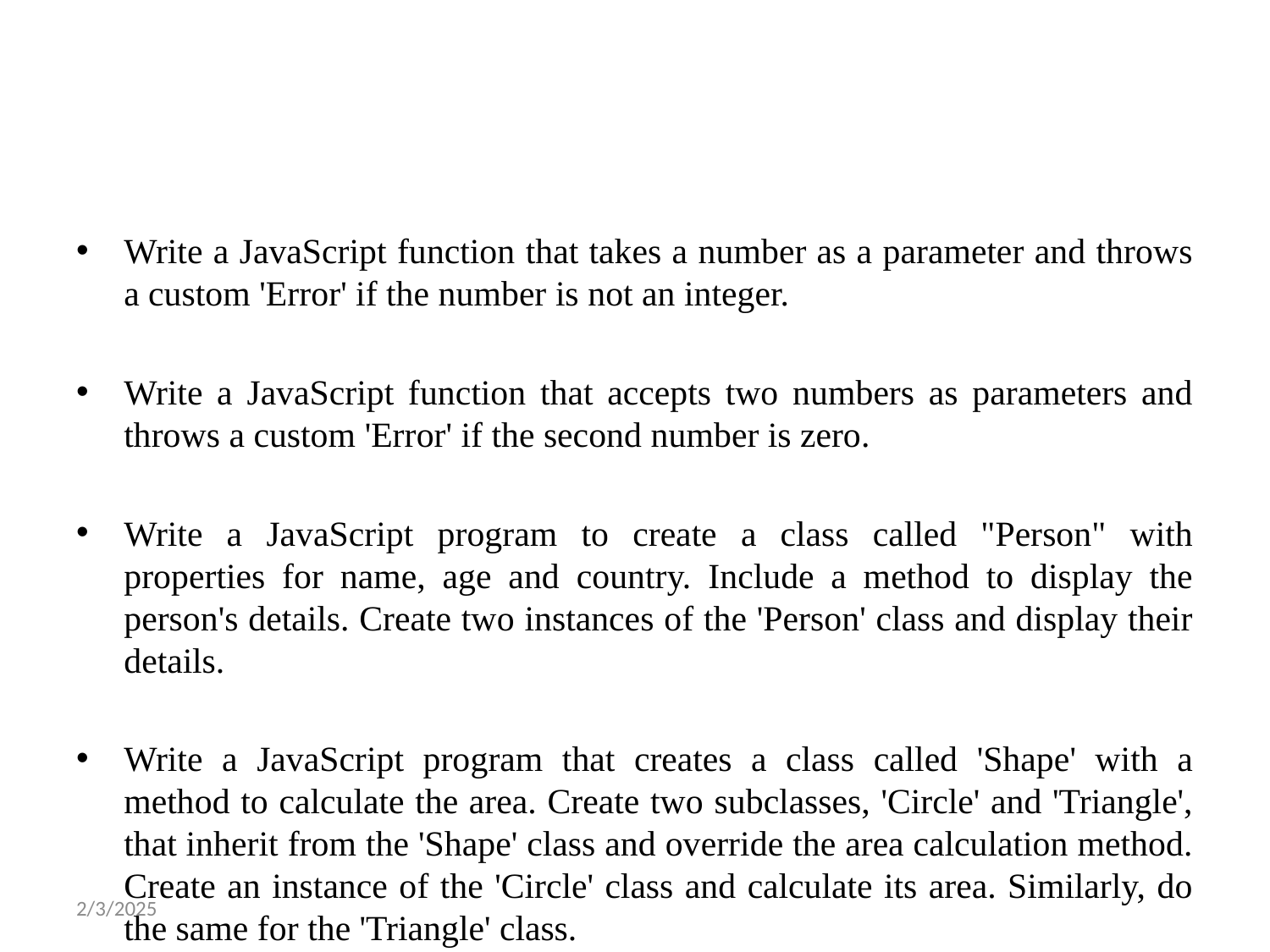

#
Write a JavaScript function that takes a number as a parameter and throws a custom 'Error' if the number is not an integer.

Write a JavaScript function that accepts two numbers as parameters and throws a custom 'Error' if the second number is zero.

Write a JavaScript program to create a class called "Person" with properties for name, age and country. Include a method to display the person's details. Create two instances of the 'Person' class and display their details.

Write a JavaScript program that creates a class called 'Shape' with a method to calculate the area. Create two subclasses, 'Circle' and 'Triangle', that inherit from the 'Shape' class and override the area calculation method. Create an instance of the 'Circle' class and calculate its area. Similarly, do the same for the 'Triangle' class.
2/3/2025